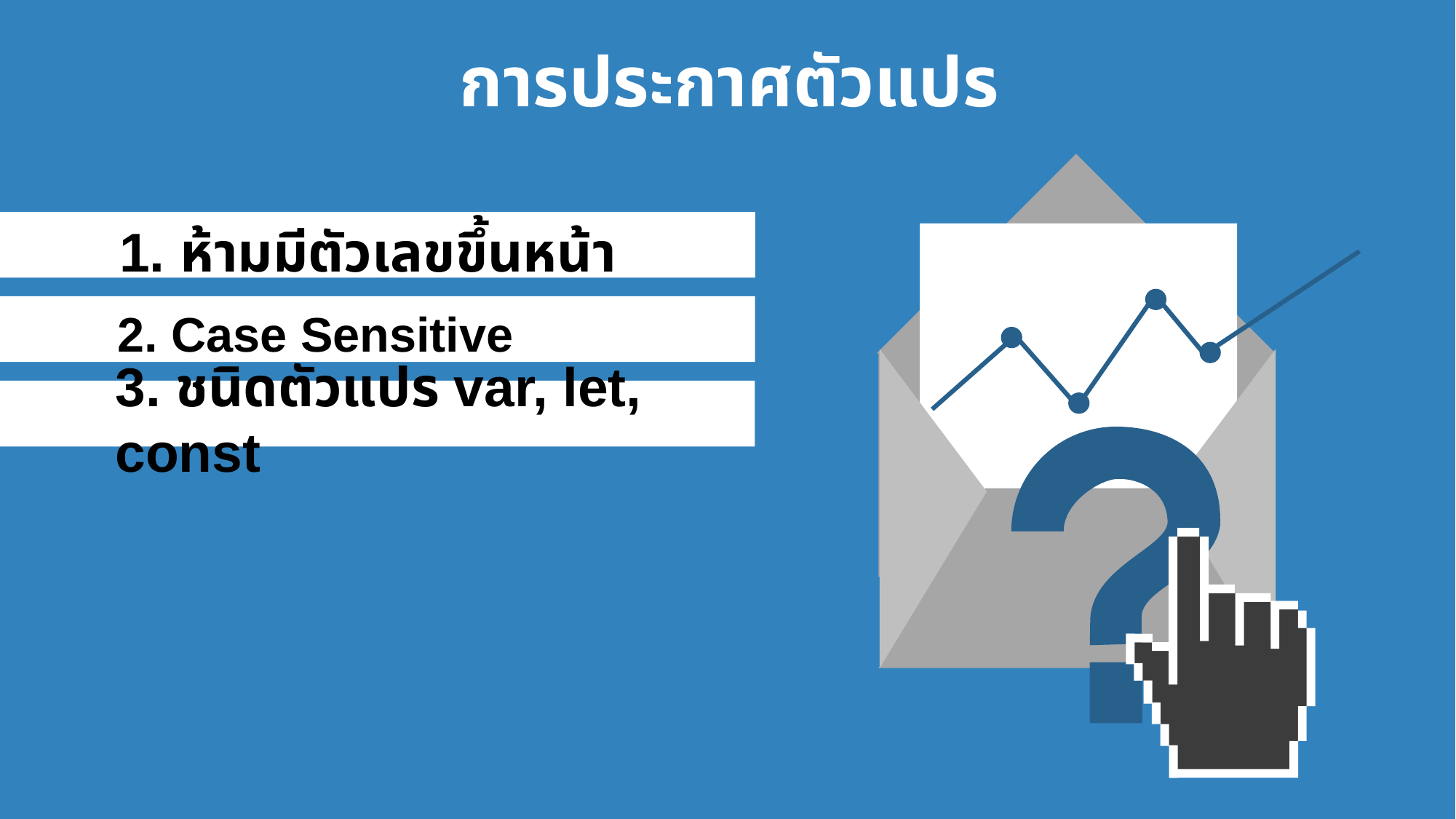

การประกาศตัวแปร

1. ห้ามมีตัวเลขขึ้นหน้า

2. Case Sensitive

3. ชนิดตัวแปร var, let, const